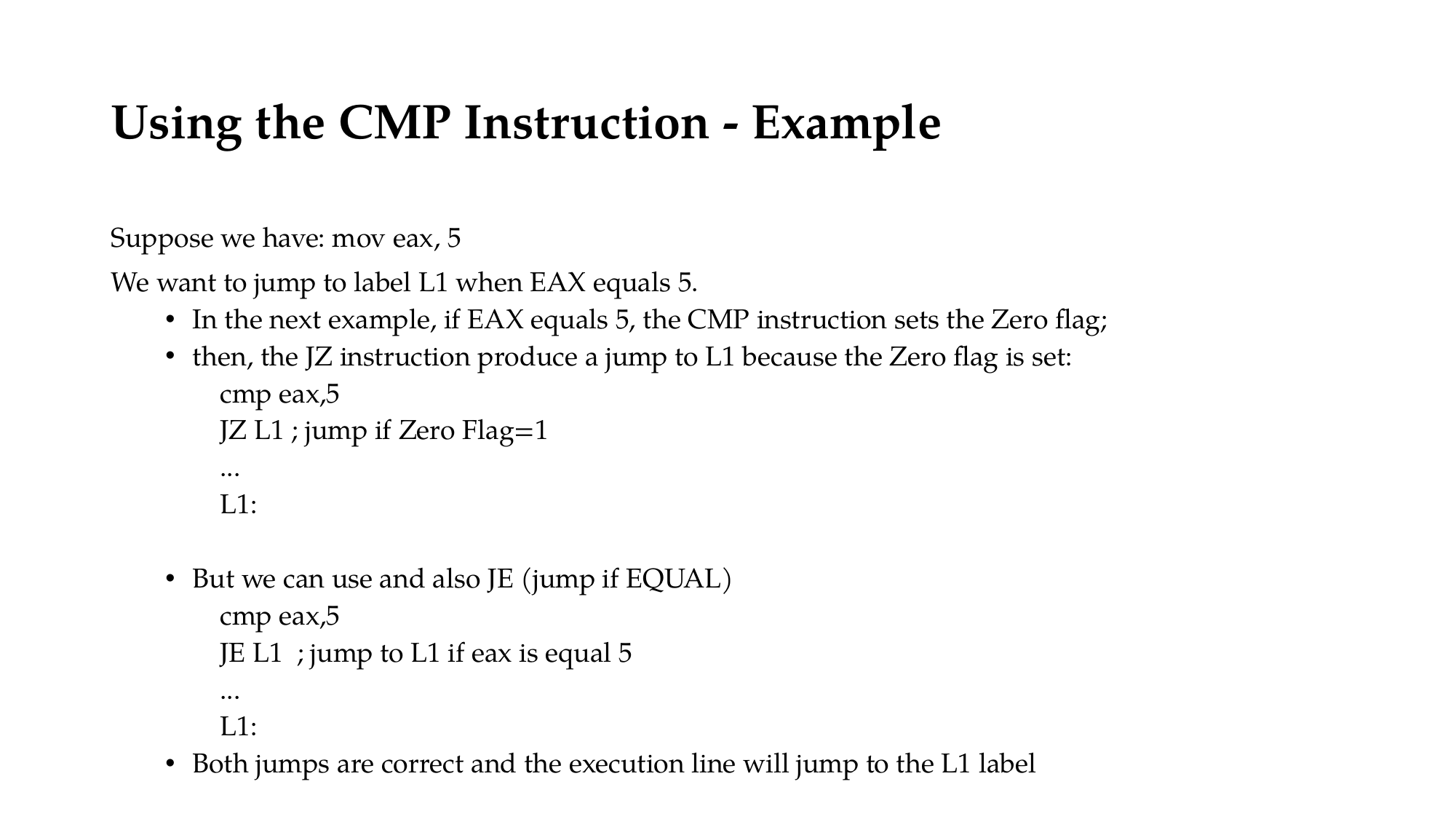

# Using the CMP Instruction - Example
Suppose we have: mov eax, 5
We want to jump to label L1 when EAX equals 5.
In the next example, if EAX equals 5, the CMP instruction sets the Zero flag;
then, the JZ instruction produce a jump to L1 because the Zero flag is set:
cmp eax,5
JZ L1 ; jump if Zero Flag=1
...
L1:

But we can use and also JE (jump if EQUAL)
cmp eax,5
JE L1  ; jump to L1 if eax is equal 5
...
L1:
Both jumps are correct and the execution line will jump to the L1 label